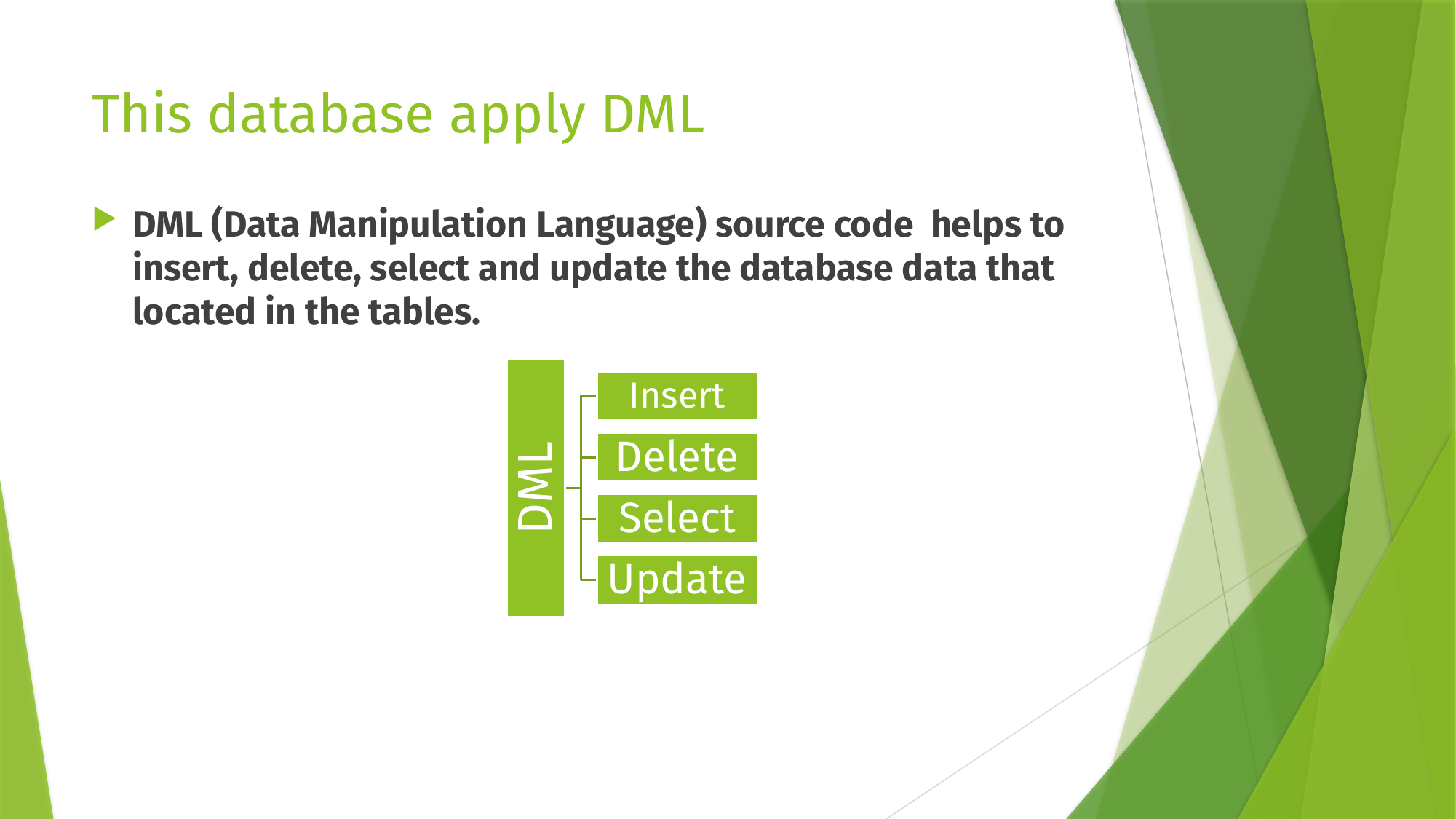

# This database apply DML
DML (Data Manipulation Language) source code  helps to insert, delete, select and update the database data that located in the tables.

DML
Insert
Delete
Select
Update